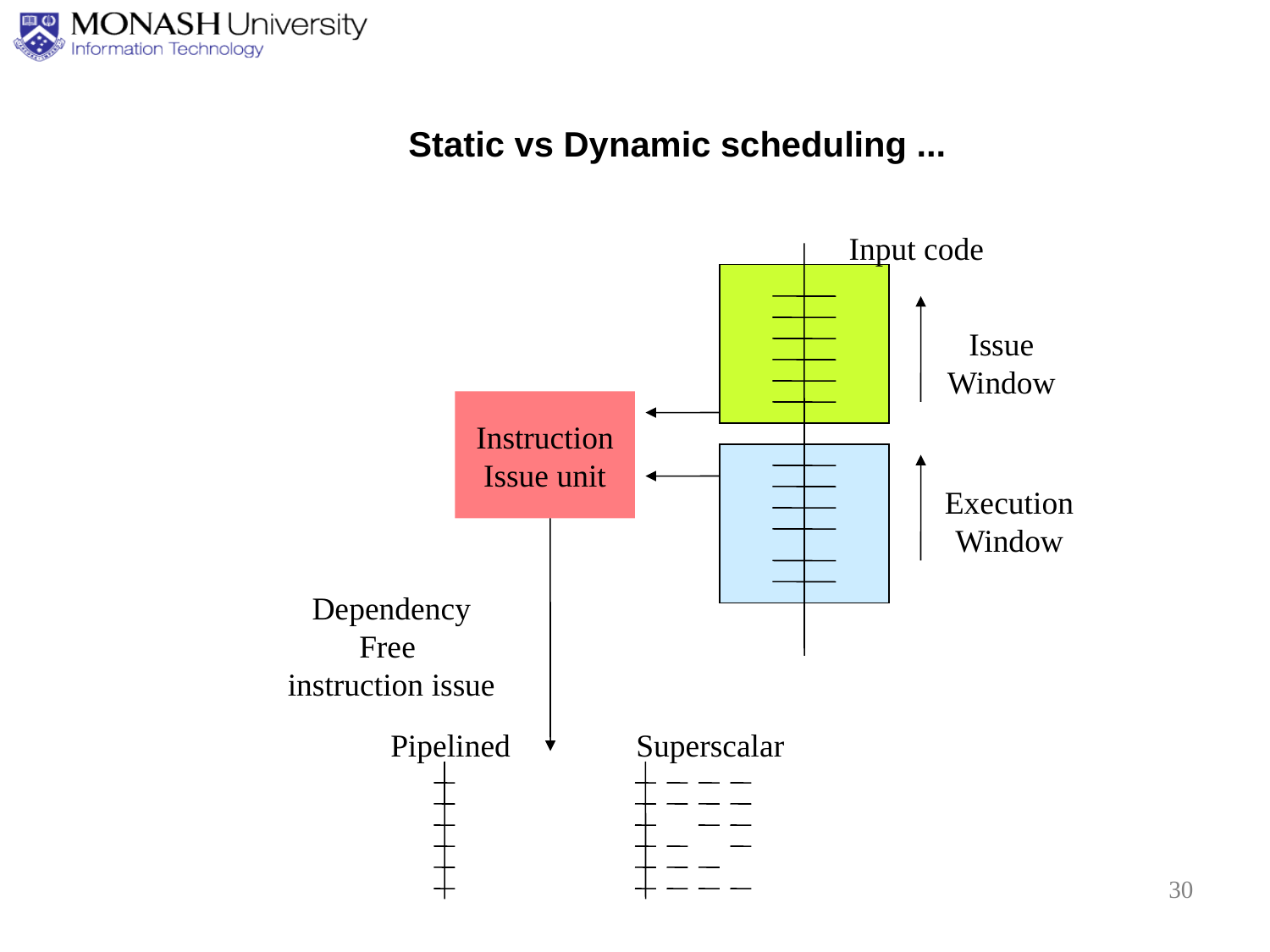

# Static vs Dynamic scheduling ...
Input code

Issue
Window

Instruction
Issue unit

Execution
Window

Dependency
Free
instruction issue

Pipelined
Superscalar

30